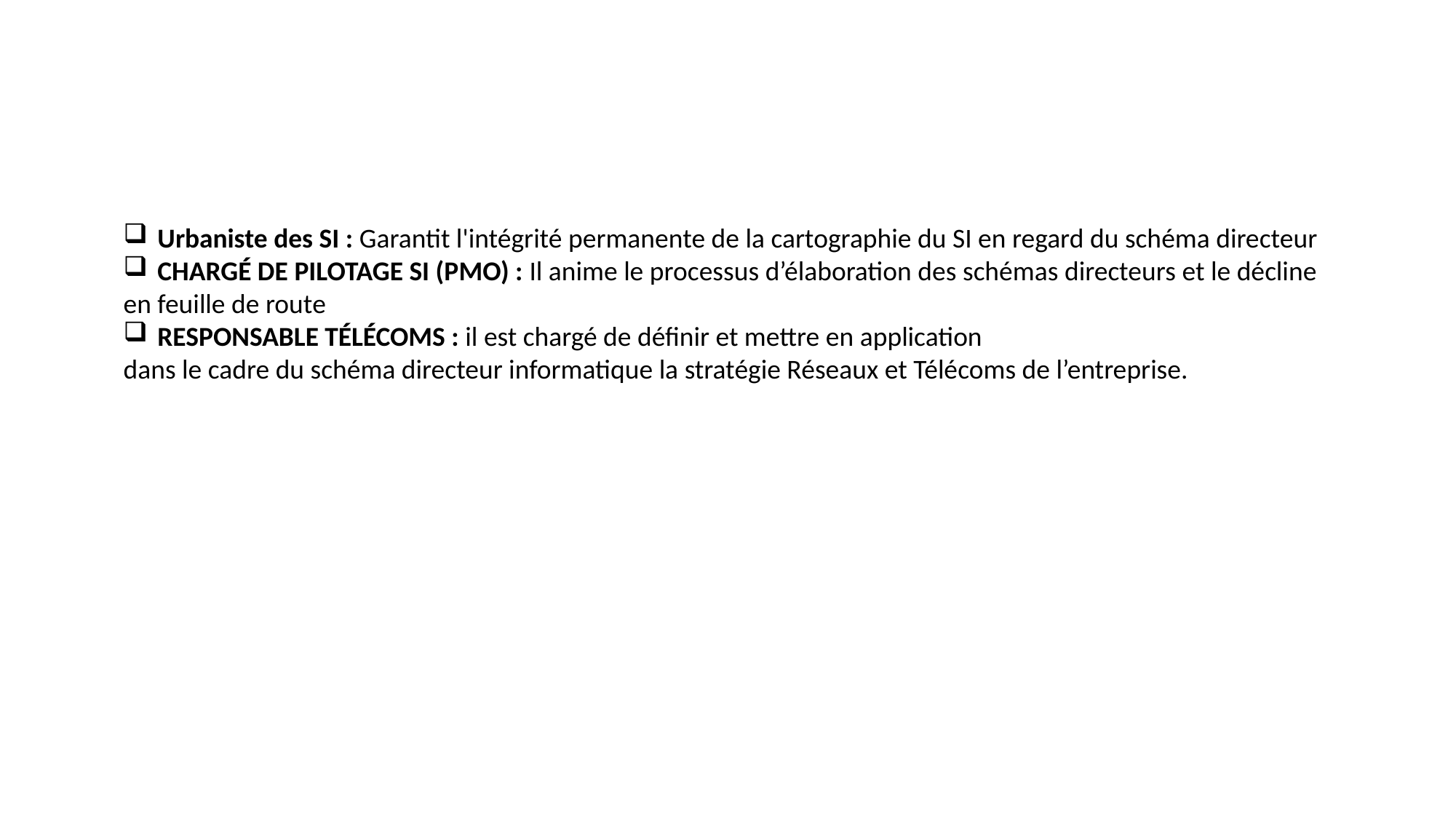

Urbaniste des SI : Garantit l'intégrité permanente de la cartographie du SI en regard du schéma directeur
CHARGÉ DE PILOTAGE SI (PMO) : Il anime le processus d’élaboration des schémas directeurs et le décline
en feuille de route
RESPONSABLE TÉLÉCOMS : il est chargé de définir et mettre en application
dans le cadre du schéma directeur informatique la stratégie Réseaux et Télécoms de l’entreprise.